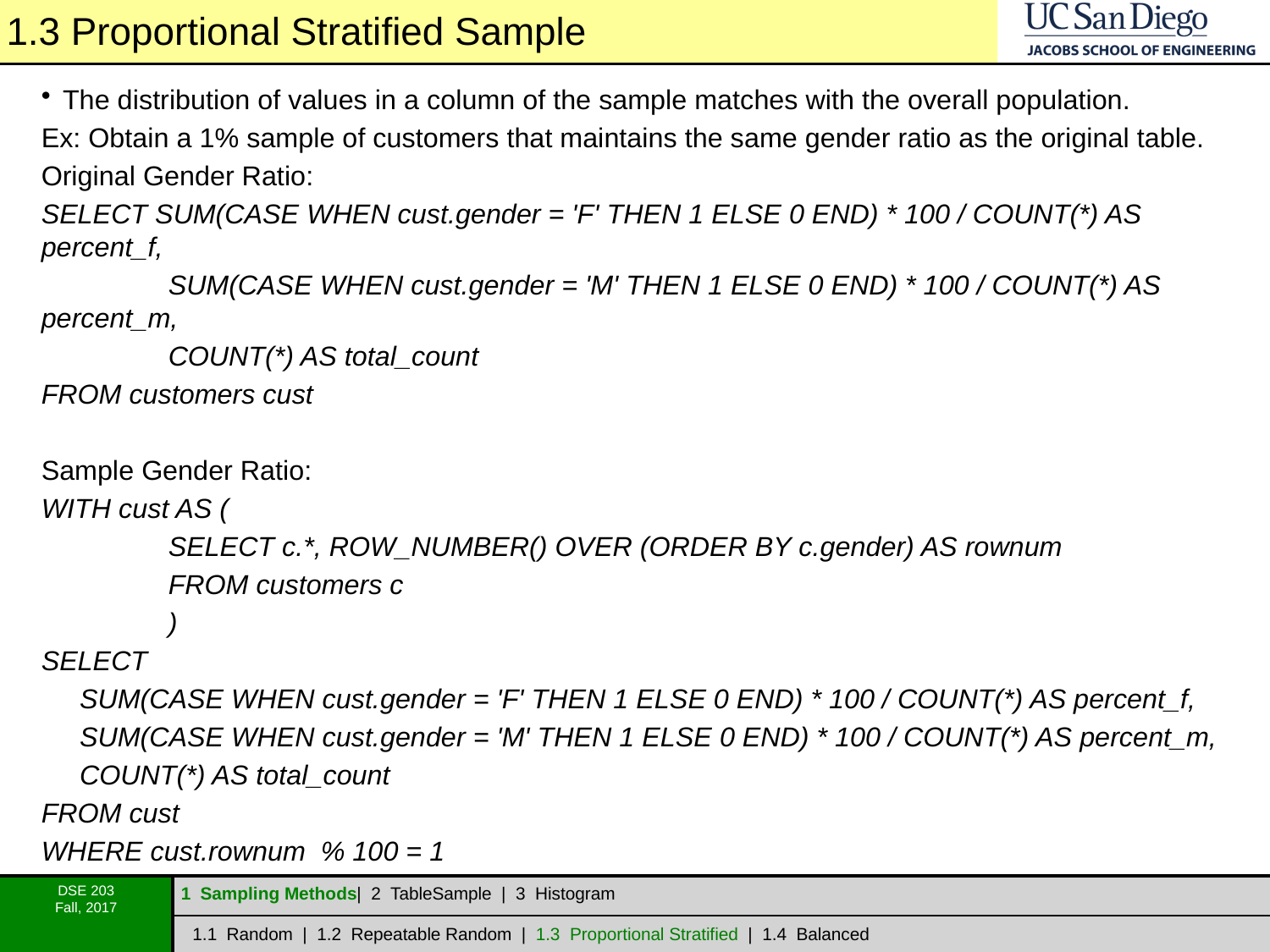

# 1.3 Proportional Stratified Sample
The distribution of values in a column of the sample matches with the overall population.
Ex: Obtain a 1% sample of customers that maintains the same gender ratio as the original table.
Original Gender Ratio:
SELECT SUM(CASE WHEN cust.gender = 'F' THEN 1 ELSE 0 END) * 100 / COUNT(*) AS percent_f,
	SUM(CASE WHEN cust.gender = 'M' THEN 1 ELSE 0 END) * 100 / COUNT(*) AS percent_m,
	COUNT(*) AS total_count
FROM customers cust

Sample Gender Ratio:
WITH cust AS (
    	SELECT c.*, ROW_NUMBER() OVER (ORDER BY c.gender) AS rownum
	FROM customers c
	)
SELECT
SUM(CASE WHEN cust.gender = 'F' THEN 1 ELSE 0 END) * 100 / COUNT(*) AS percent_f,
SUM(CASE WHEN cust.gender = 'M' THEN 1 ELSE 0 END) * 100 / COUNT(*) AS percent_m,
COUNT(*) AS total_count
FROM cust
WHERE cust.rownum  % 100 = 1
5